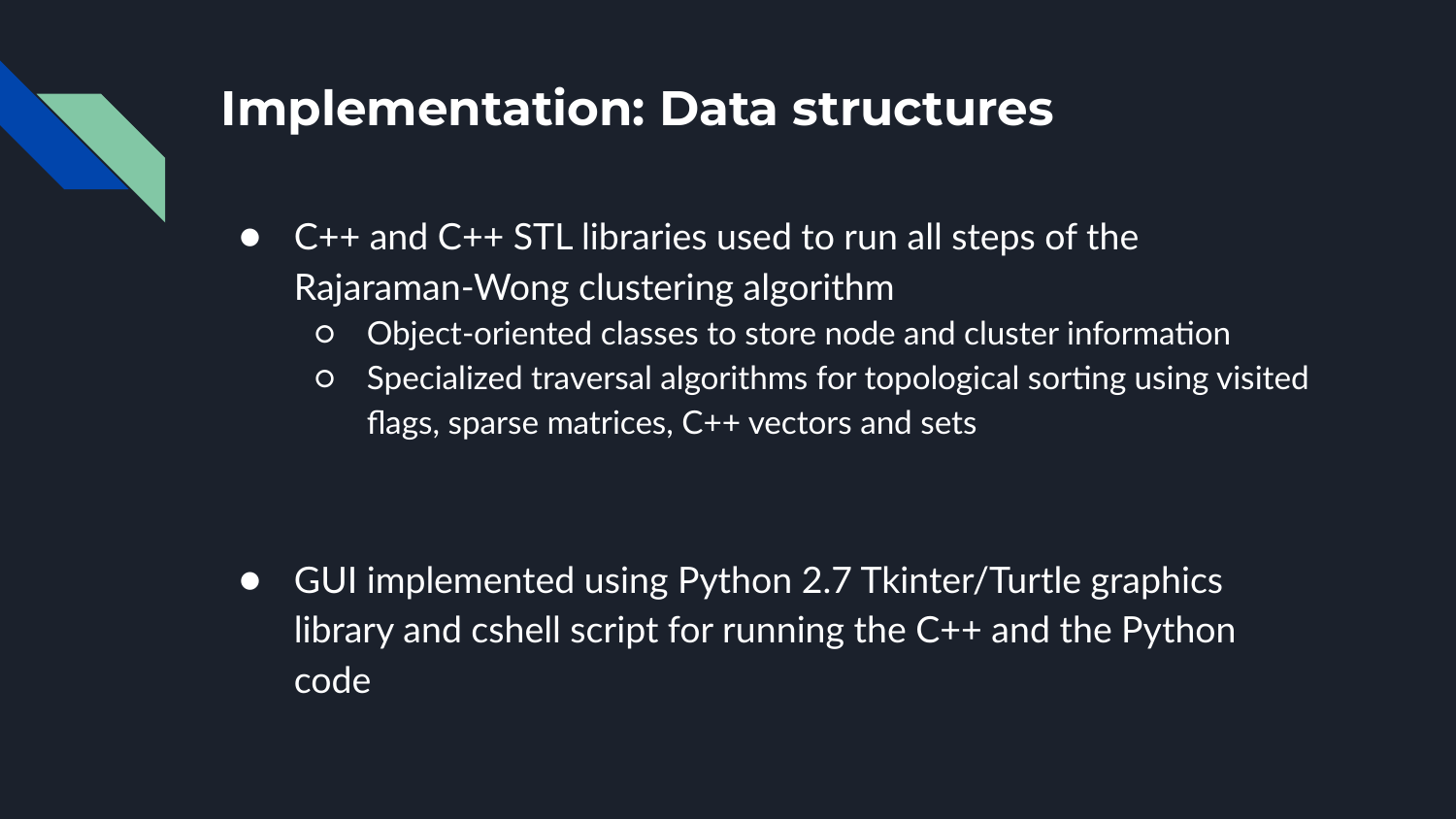

# Implementation: Data structures
C++ and C++ STL libraries used to run all steps of the Rajaraman-Wong clustering algorithm
Object-oriented classes to store node and cluster information
Specialized traversal algorithms for topological sorting using visited flags, sparse matrices, C++ vectors and sets

GUI implemented using Python 2.7 Tkinter/Turtle graphics library and cshell script for running the C++ and the Python code